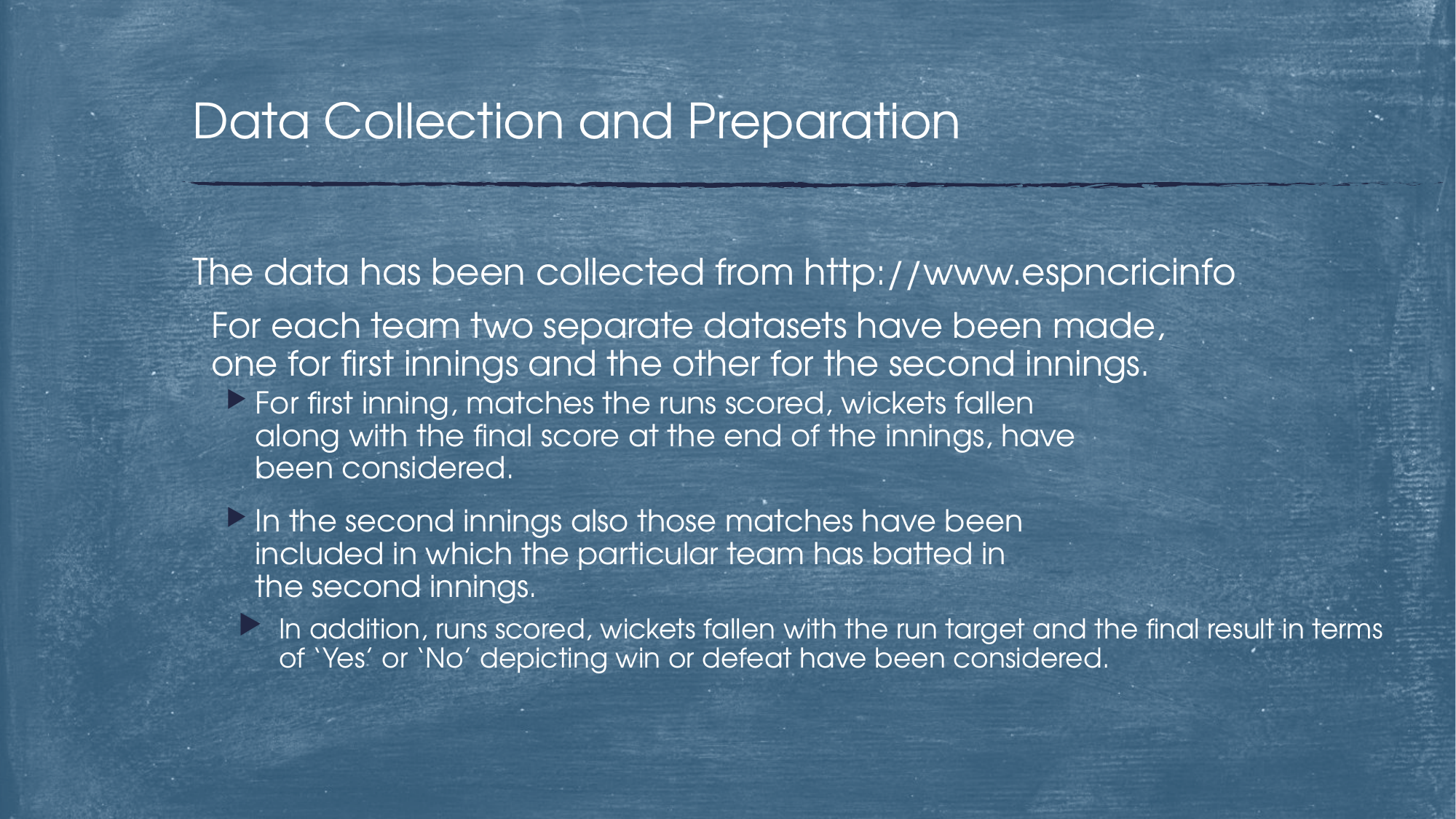

# Data Collection and Preparation
The data has been collected from http://www.espncricinfo
For each team two separate datasets have been made, one for first innings and the other for the second innings.
For first inning, matches the runs scored, wickets fallen along with the final score at the end of the innings, have been considered.
In the second innings also those matches have been included in which the particular team has batted in the second innings.
In addition, runs scored, wickets fallen with the run target and the final result in terms of ‘Yes’ or ‘No’ depicting win or defeat have been considered.